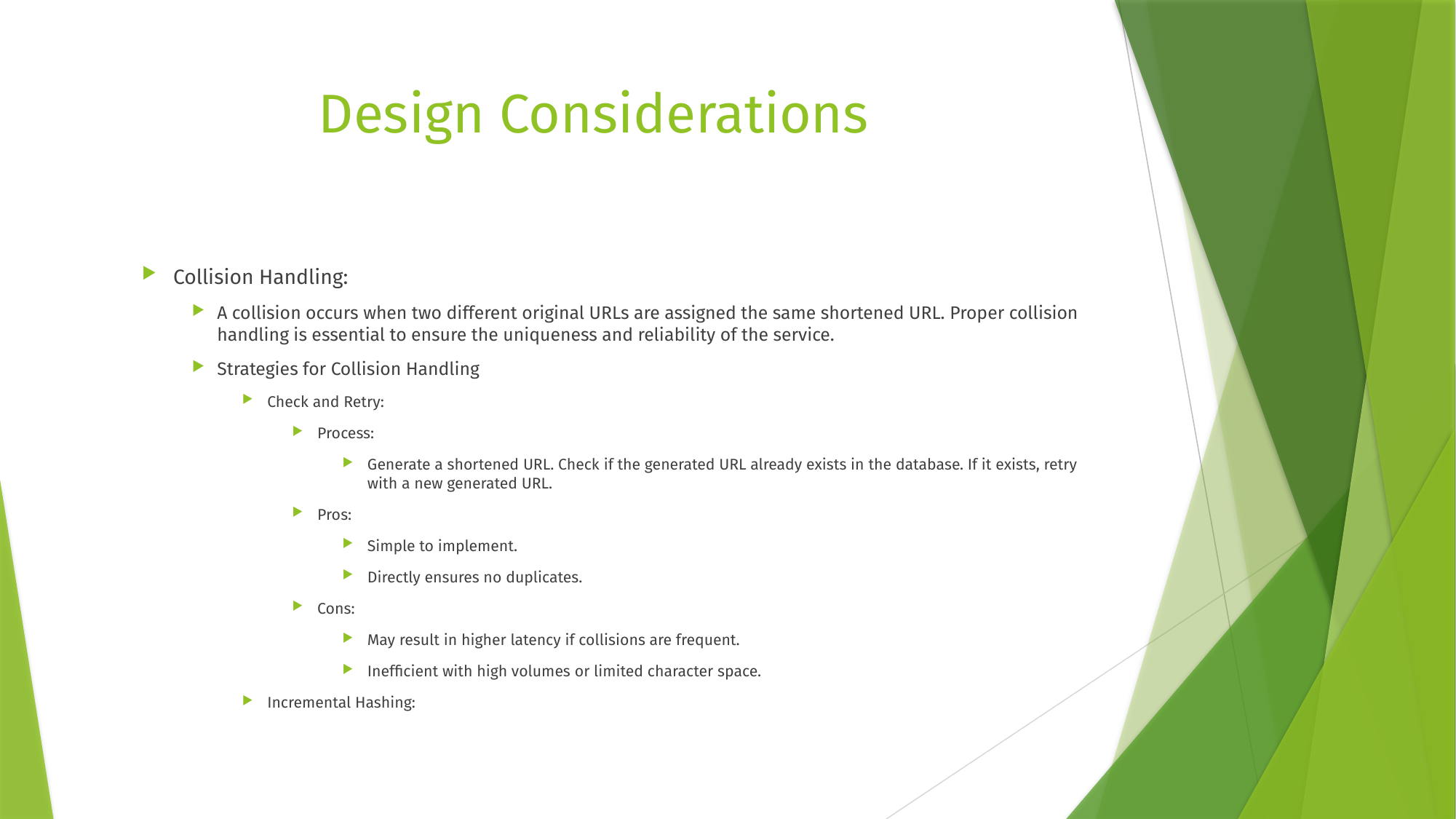

# Design Considerations
Collision Handling:
A collision occurs when two different original URLs are assigned the same shortened URL. Proper collision handling is essential to ensure the uniqueness and reliability of the service.
Strategies for Collision Handling
Check and Retry:
Process:
Generate a shortened URL. Check if the generated URL already exists in the database. If it exists, retry with a new generated URL.
Pros:
Simple to implement.
Directly ensures no duplicates.
Cons:
May result in higher latency if collisions are frequent.
Inefficient with high volumes or limited character space.
Incremental Hashing: